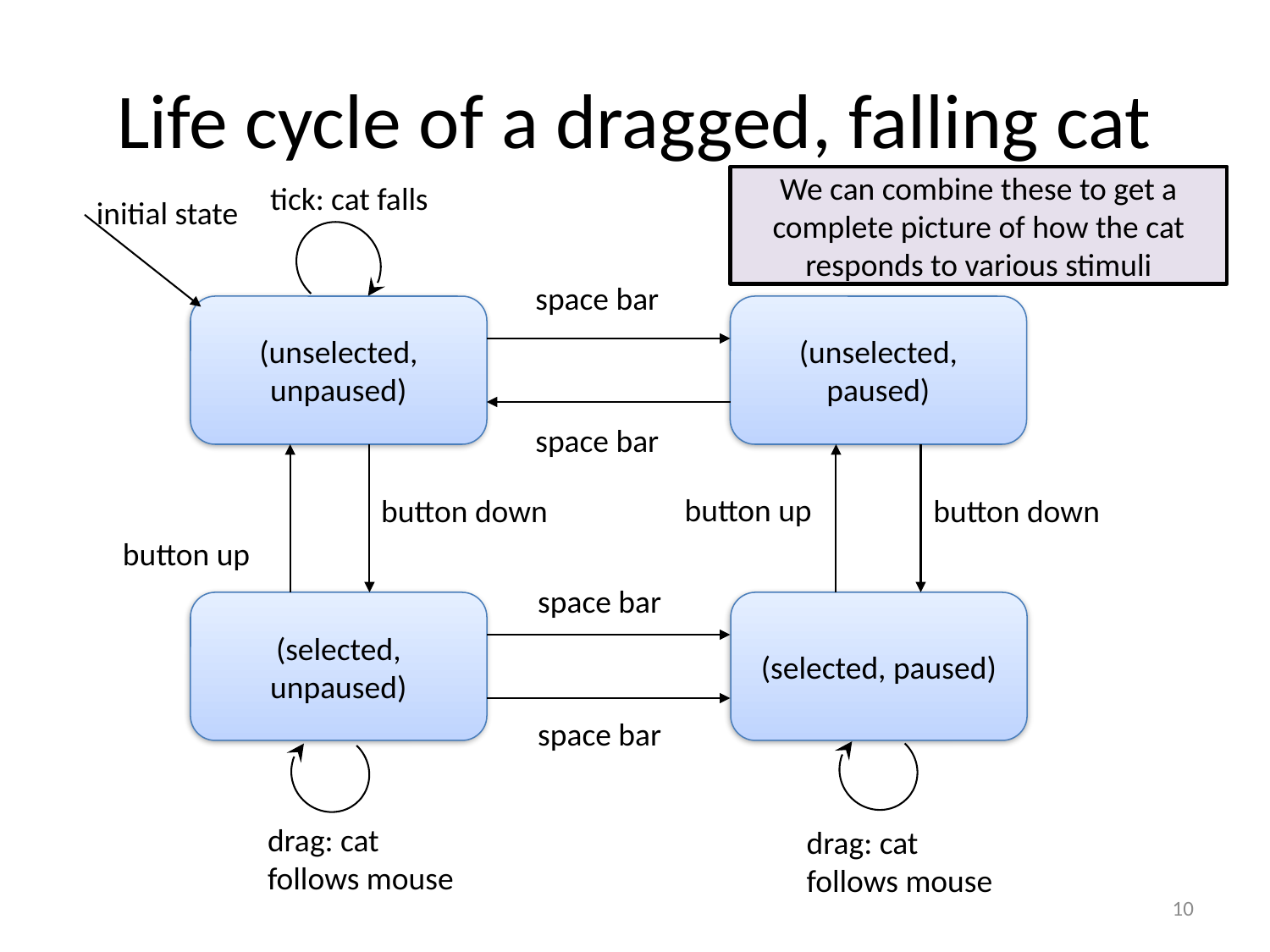

# Life cycle of a dragged, falling cat
We can combine these to get a complete picture of how the cat responds to various stimuli
tick: cat falls
initial state

space bar
(unselected, unpaused)
(unselected, paused)
space bar
button up
button down
button down
button up
space bar
(selected, unpaused)
(selected, paused)
space bar

drag: cat follows mouse
drag: cat follows mouse
10